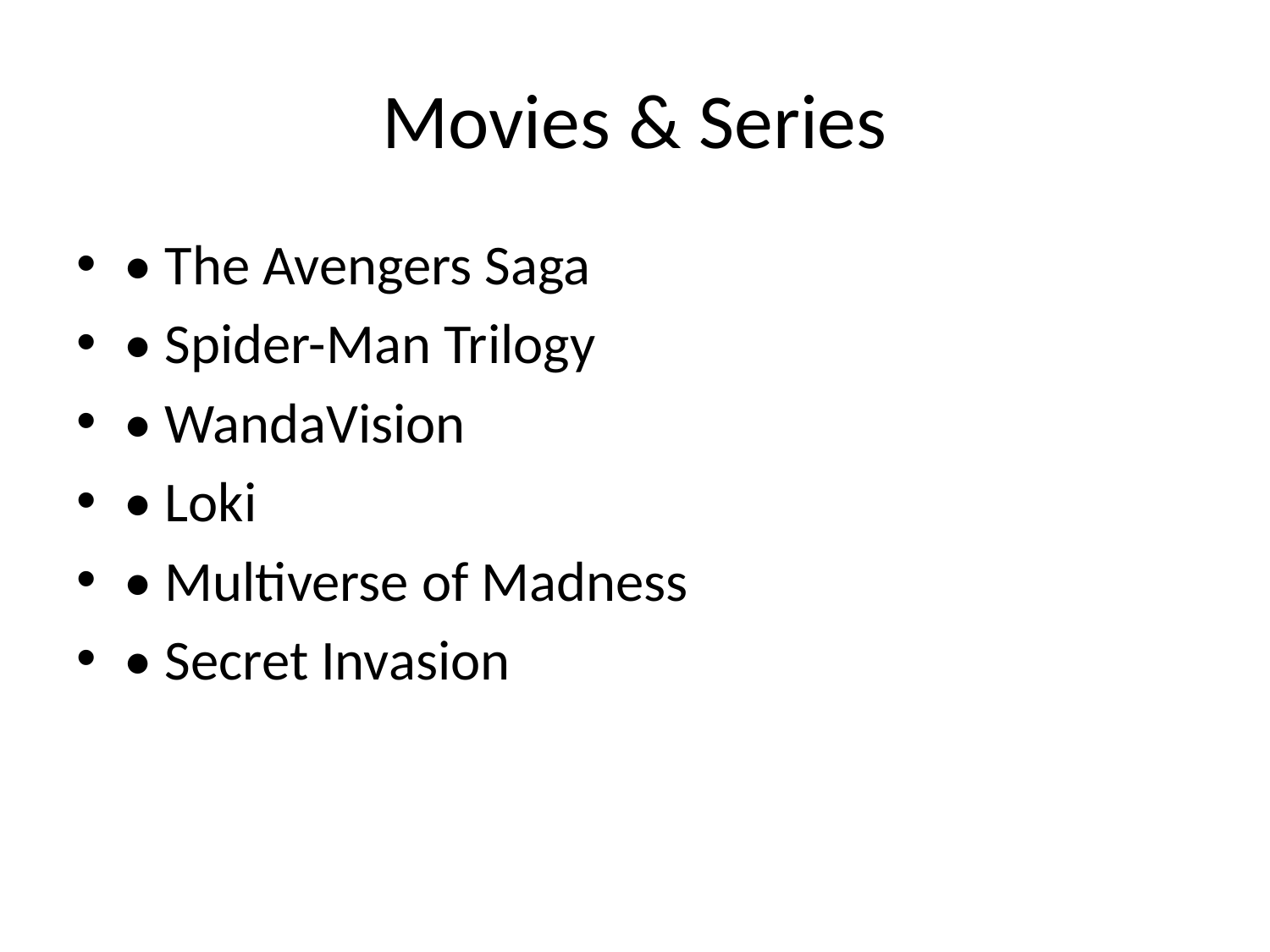

# Movies & Series
• The Avengers Saga
• Spider-Man Trilogy
• WandaVision
• Loki
• Multiverse of Madness
• Secret Invasion